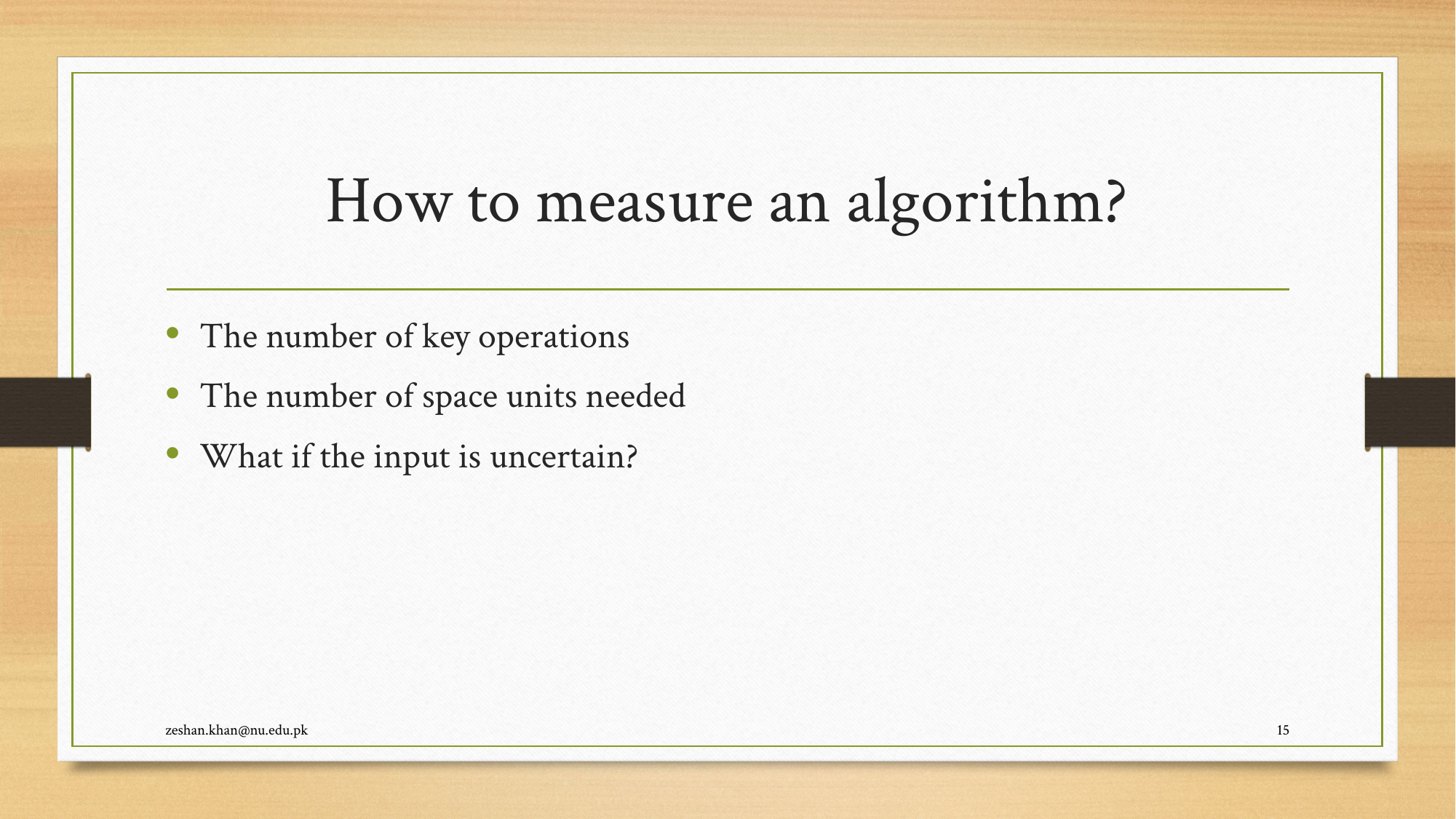

# How to measure an algorithm?
The number of key operations
The number of space units needed
What if the input is uncertain?
zeshan.khan@nu.edu.pk
15